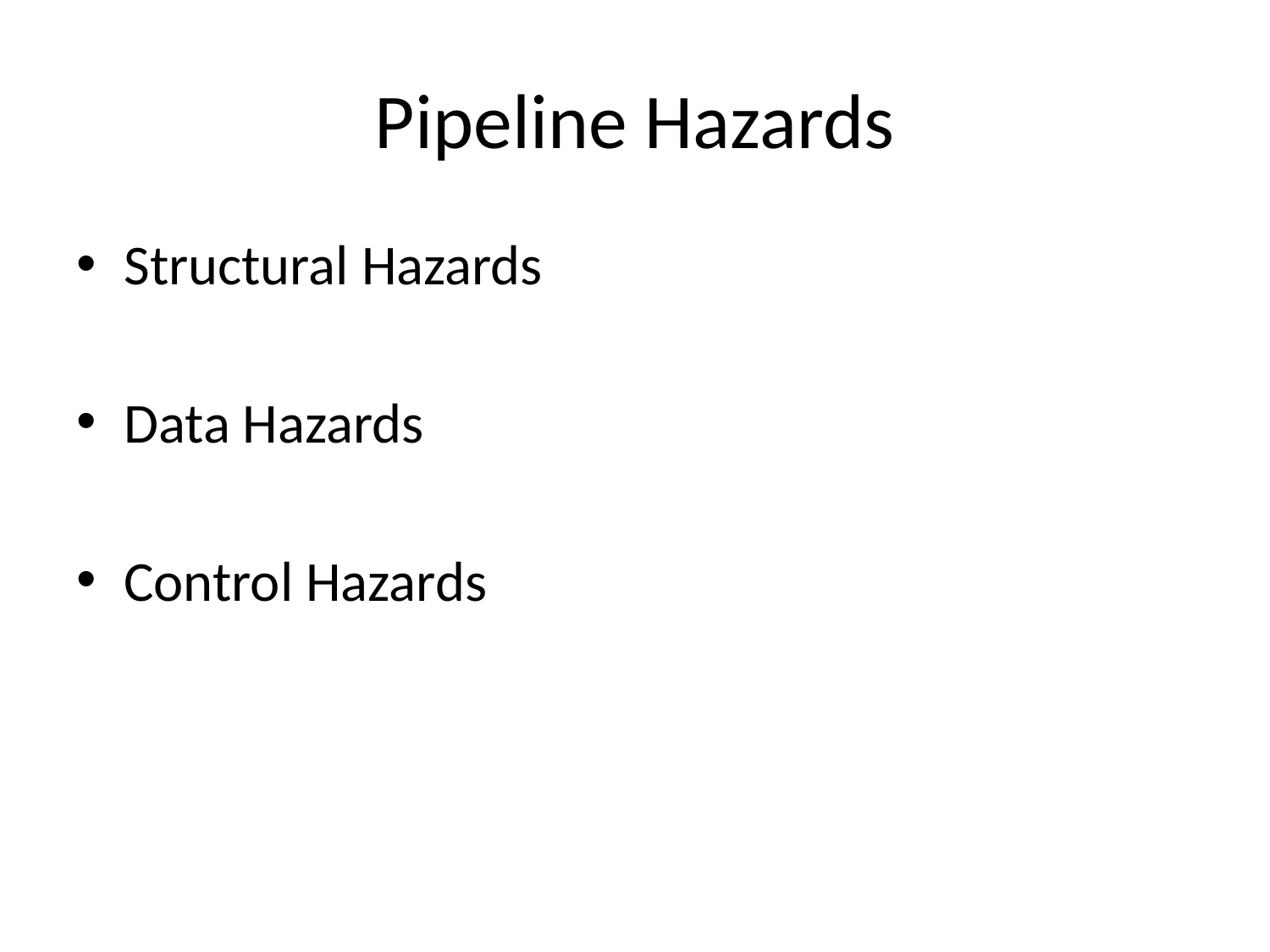

# Pipeline Hazards
Structural Hazards

Data Hazards

Control Hazards